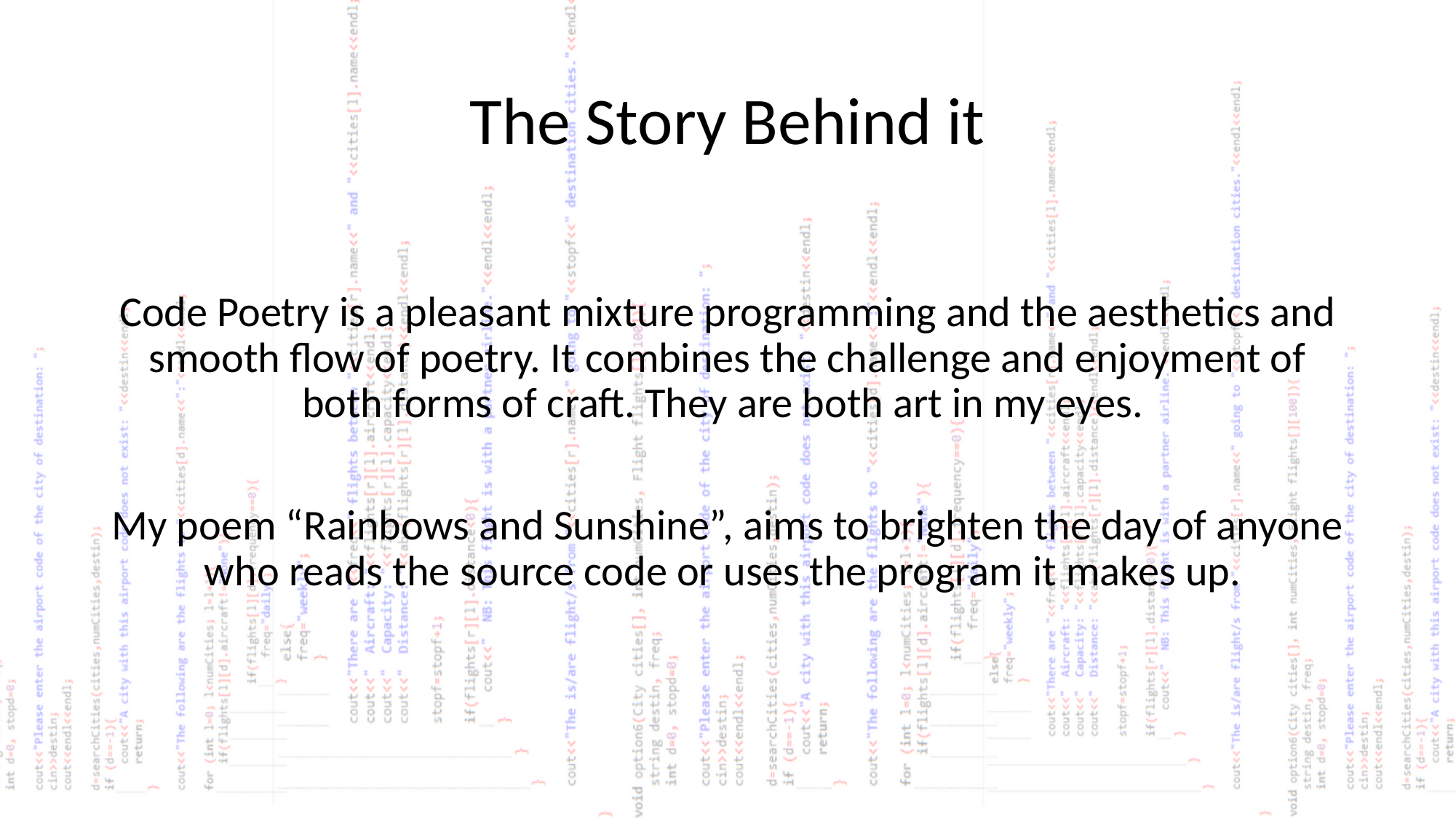

# The Story Behind it

Code Poetry is a pleasant mixture programming and the aesthetics and smooth flow of poetry. It combines the challenge and enjoyment of both forms of craft. They are both art in my eyes.

My poem “Rainbows and Sunshine”, aims to brighten the day of anyone who reads the source code or uses the program it makes up.